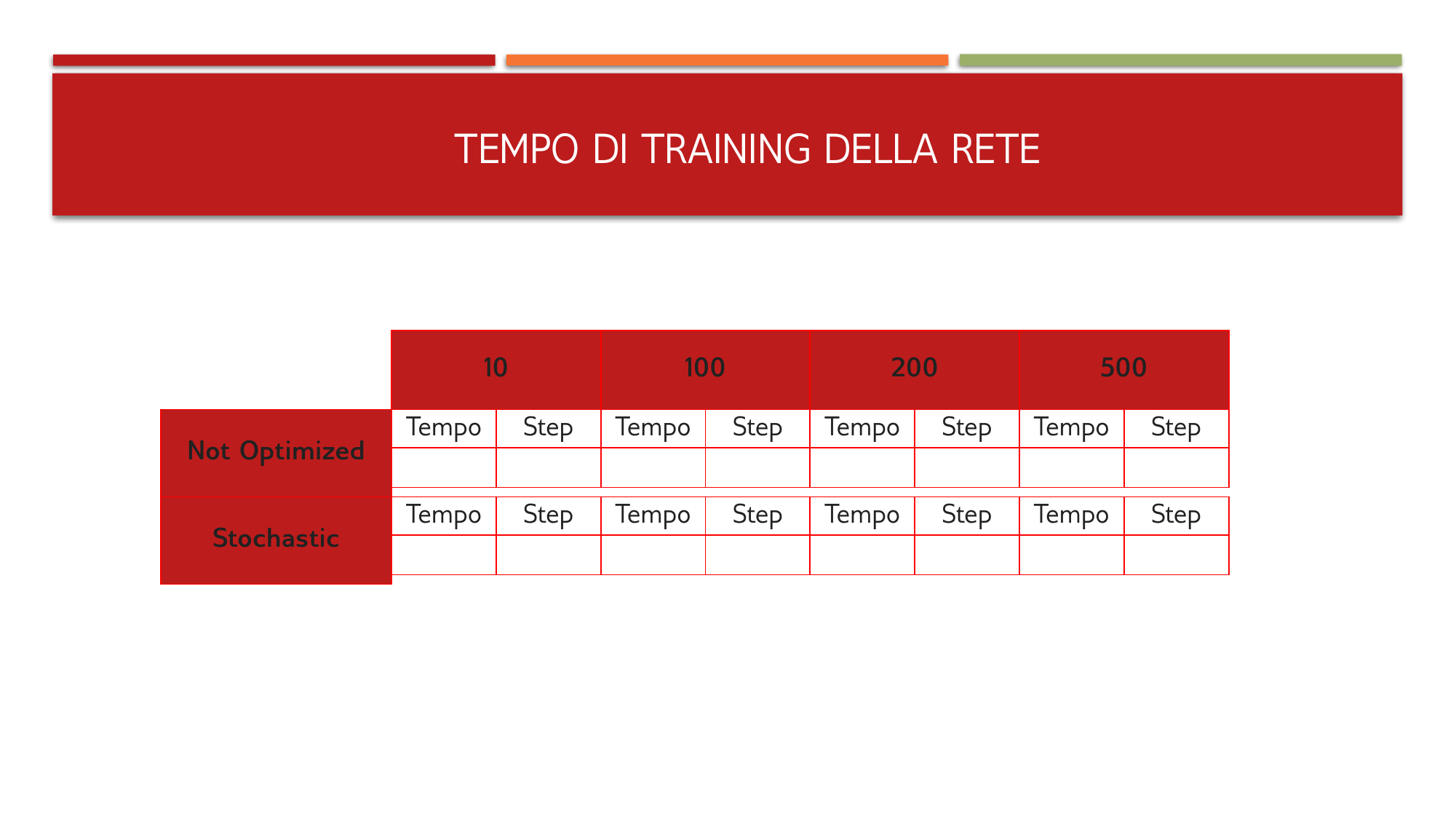

# Tempo di training della rete
| 10 |
| --- |
| 200 |
| --- |
| 500 |
| --- |
| 100 |
| --- |
| Not Optimized |
| --- |
| Tempo | Step |
| --- | --- |
|  |  |
| Tempo | Step |
| --- | --- |
|  |  |
| Tempo | Step |
| --- | --- |
|  |  |
| Tempo | Step |
| --- | --- |
|  |  |
| Stochastic |
| --- |
| Tempo | Step |
| --- | --- |
|  |  |
| Tempo | Step |
| --- | --- |
|  |  |
| Tempo | Step |
| --- | --- |
|  |  |
| Tempo | Step |
| --- | --- |
|  |  |